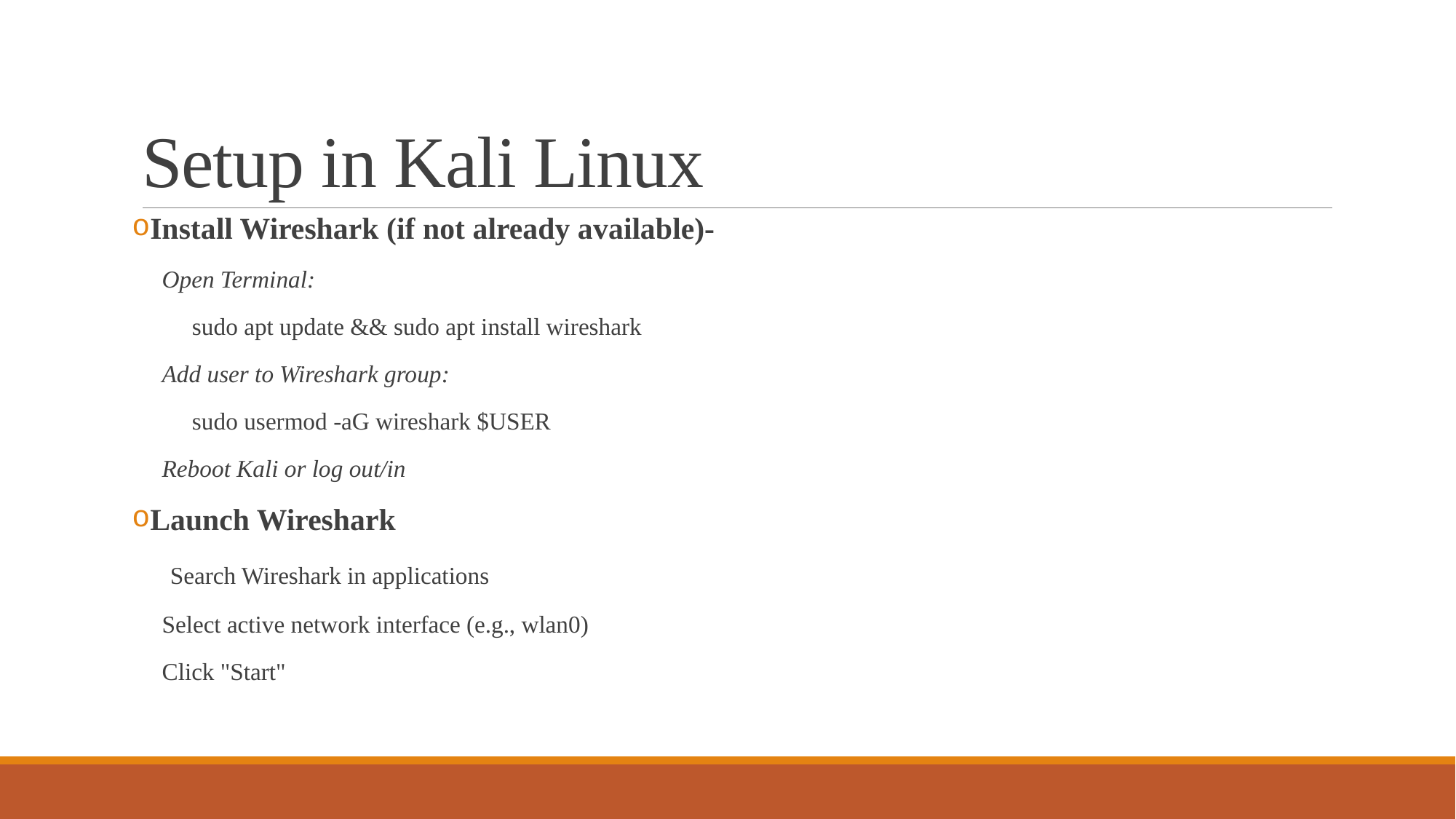

# Setup in Kali Linux
Install Wireshark (if not already available)-
     Open Terminal:
          sudo apt update && sudo apt install wireshark
     Add user to Wireshark group:
          sudo usermod -aG wireshark $USER
     Reboot Kali or log out/in
Launch Wireshark
     Search Wireshark in applications
     Select active network interface (e.g., wlan0)
     Click "Start"